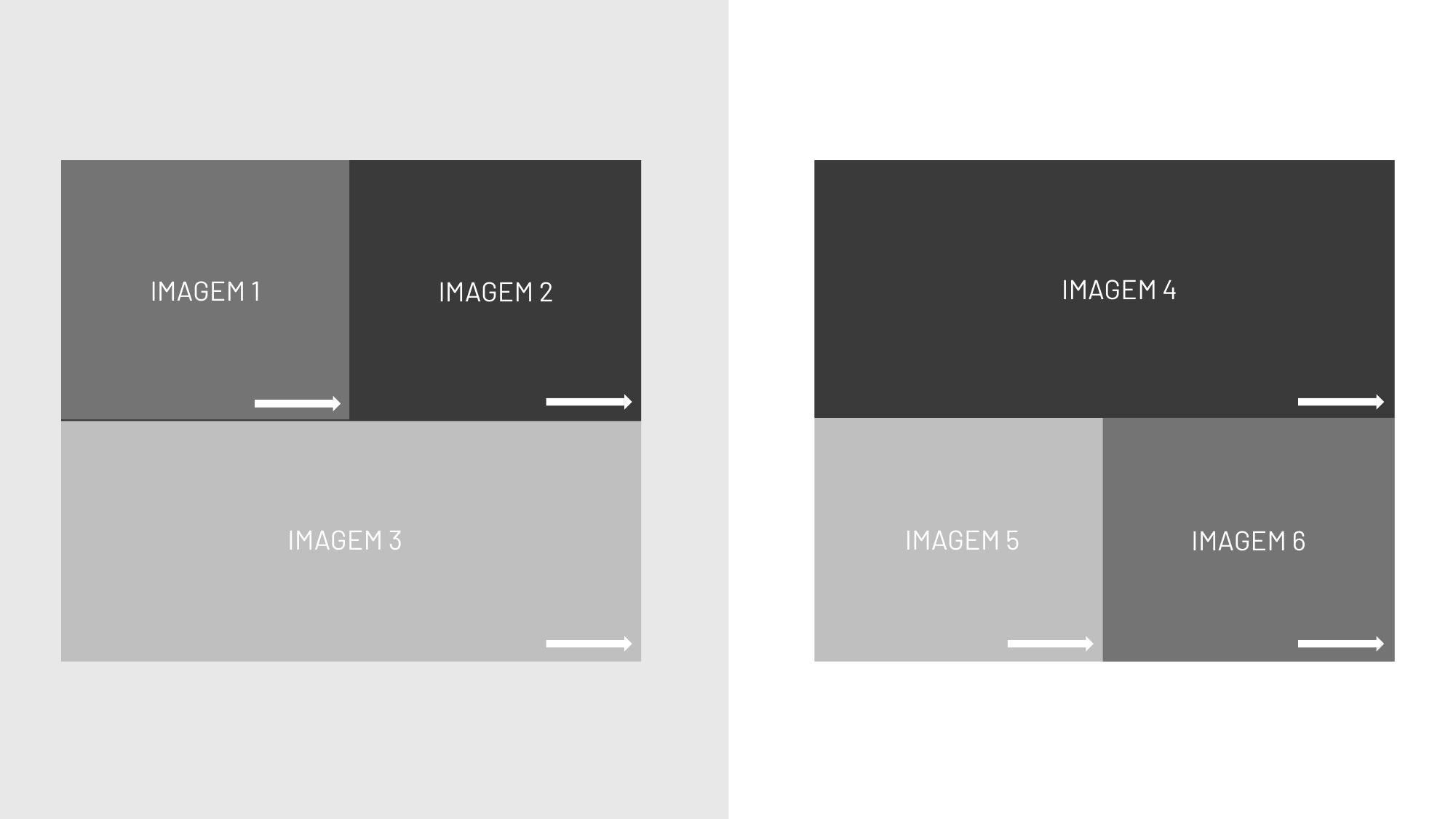

IMAGEM 1

IMAGEM 4
IMAGEM 2

IMAGEM 6
IMAGEM 3
IMAGEM 5